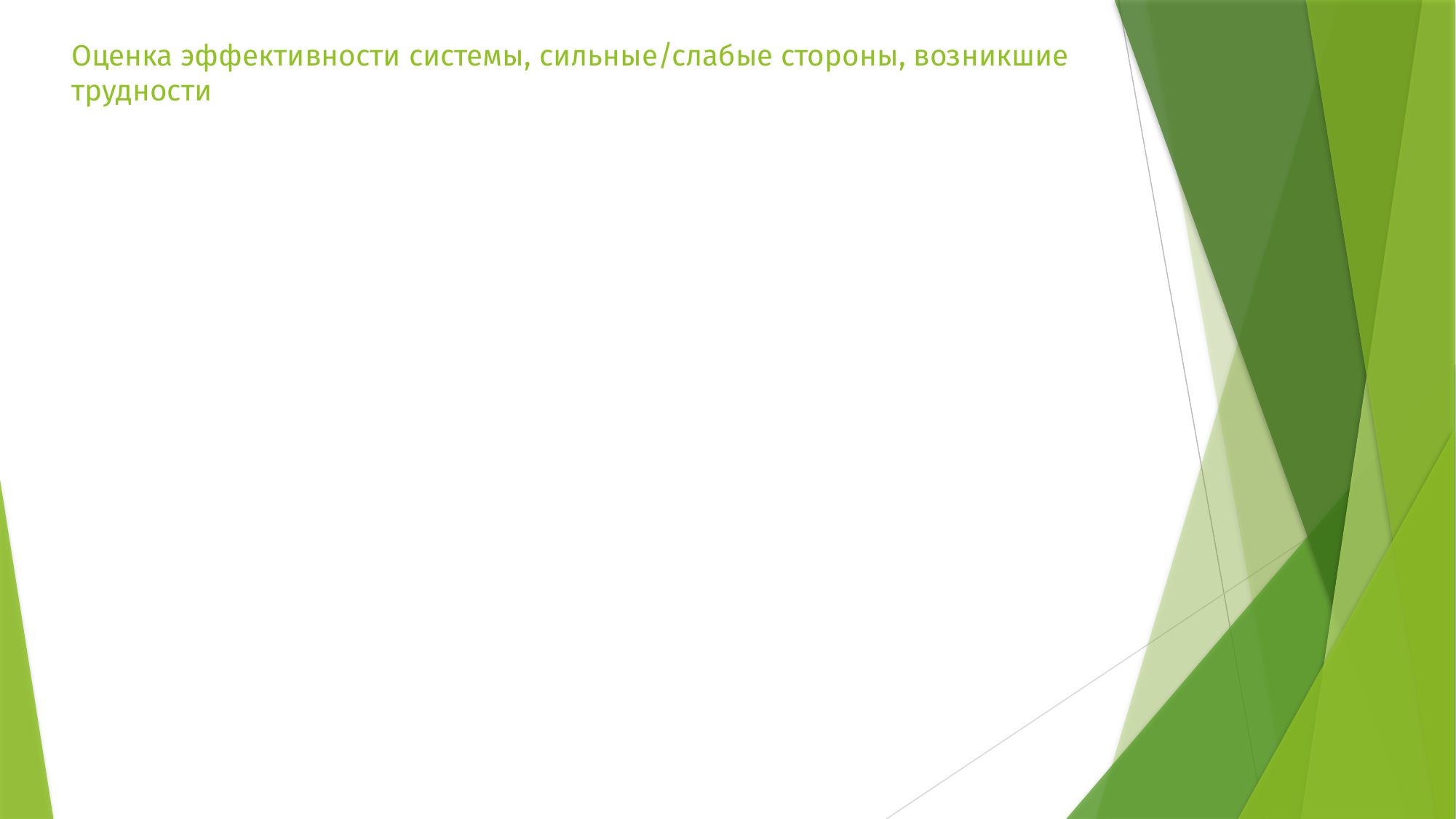

# Оценка эффективности системы, сильные/слабые стороны, возникшие трудности